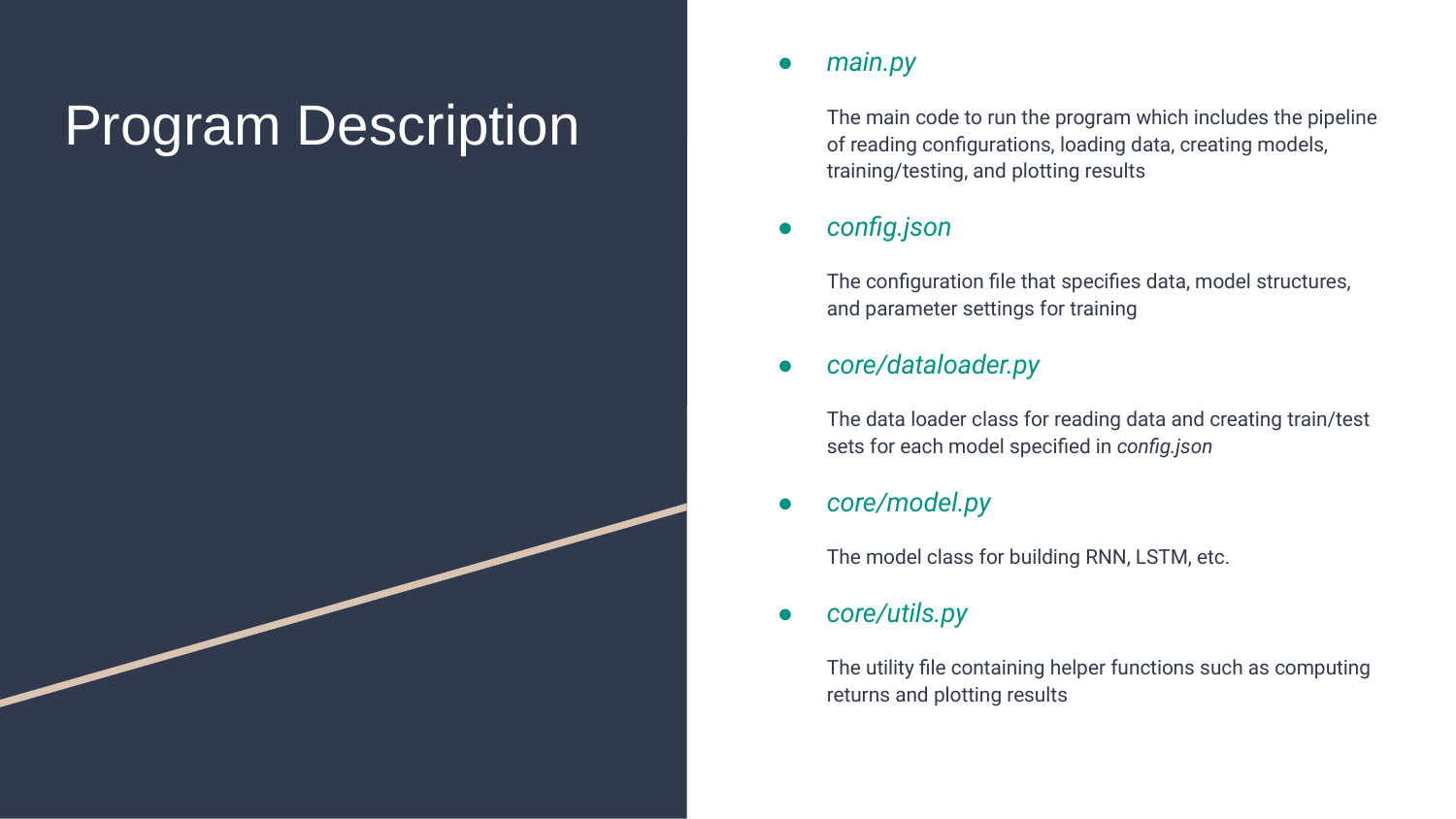

main.py
The main code to run the program which includes the pipeline of reading configurations, loading data, creating models, training/testing, and plotting results
config.json
The configuration file that specifies data, model structures, and parameter settings for training
core/dataloader.py
The data loader class for reading data and creating train/test sets for each model specified in config.json
core/model.py
The model class for building RNN, LSTM, etc.
core/utils.py
The utility file containing helper functions such as computing returns and plotting results
# Program Description